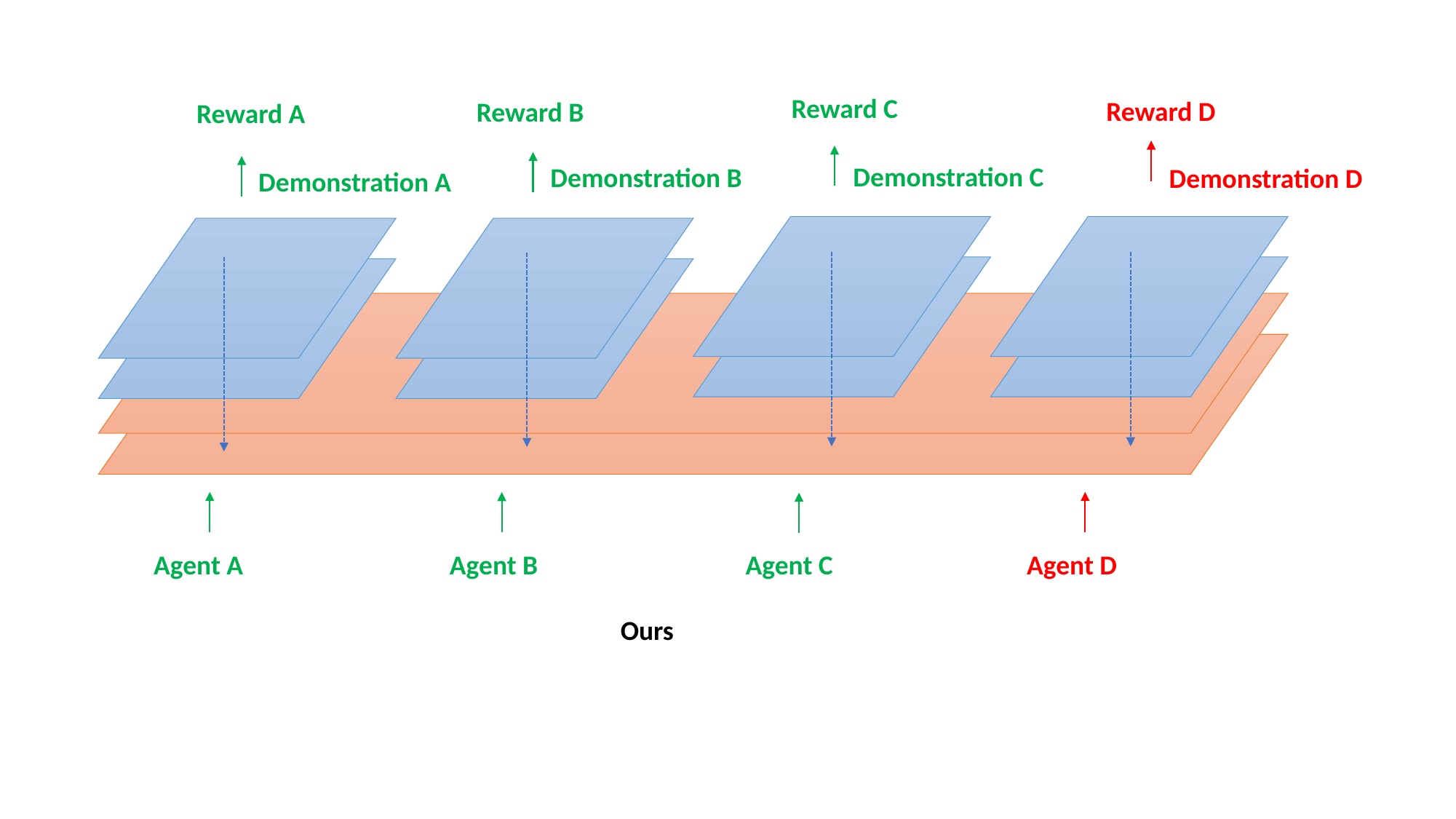

Reward C
Reward D
Reward B
Reward A
Demonstration C
Demonstration B
Demonstration D
Demonstration A

Agent A
Agent B
Agent C
Agent D
Ours